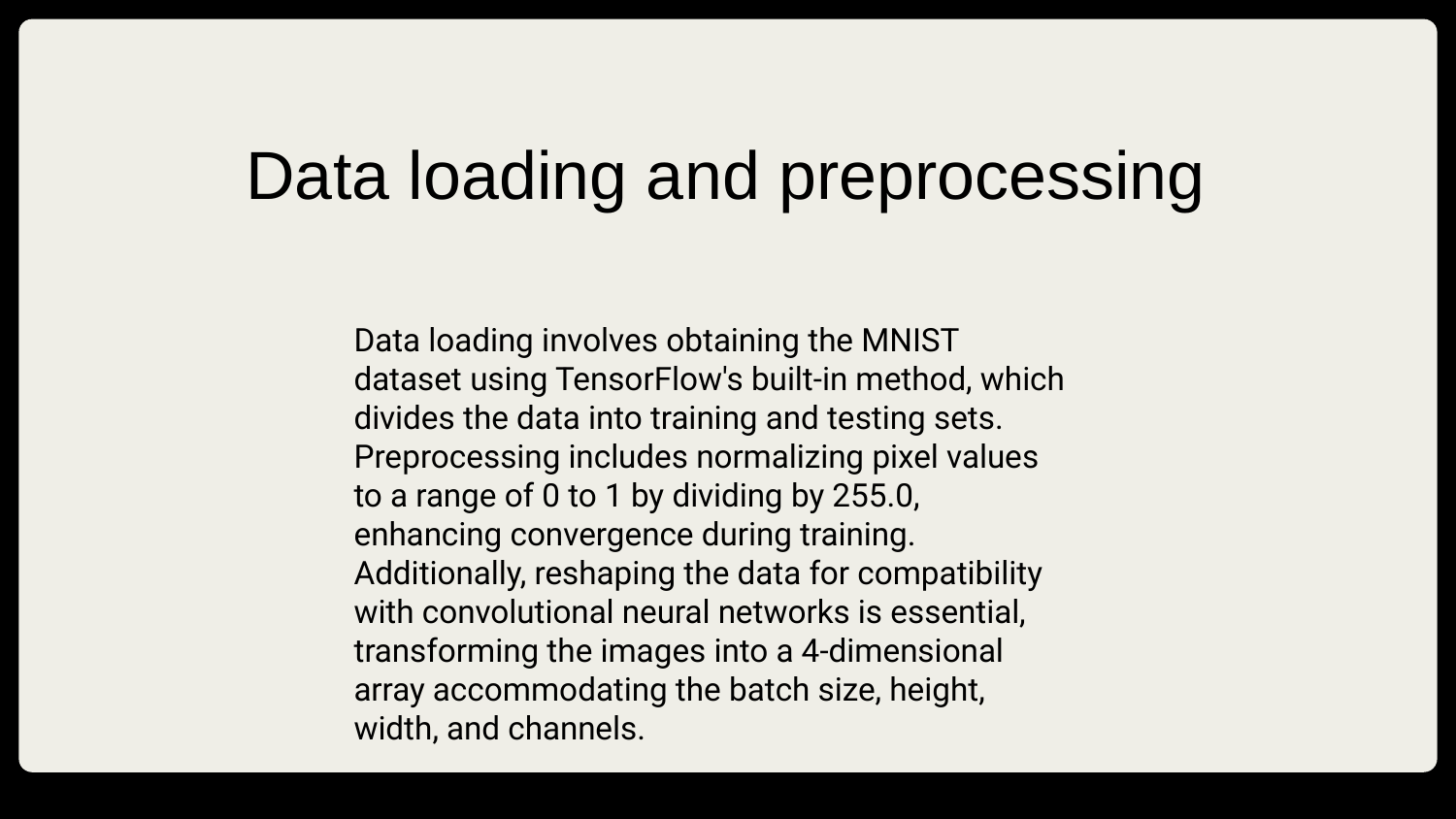

# Data loading and preprocessing
Data loading involves obtaining the MNIST dataset using TensorFlow's built-in method, which divides the data into training and testing sets. Preprocessing includes normalizing pixel values to a range of 0 to 1 by dividing by 255.0, enhancing convergence during training. Additionally, reshaping the data for compatibility with convolutional neural networks is essential, transforming the images into a 4-dimensional array accommodating the batch size, height, width, and channels.
DD/MM/YYYY
Feature Name/Product
Your Company Name